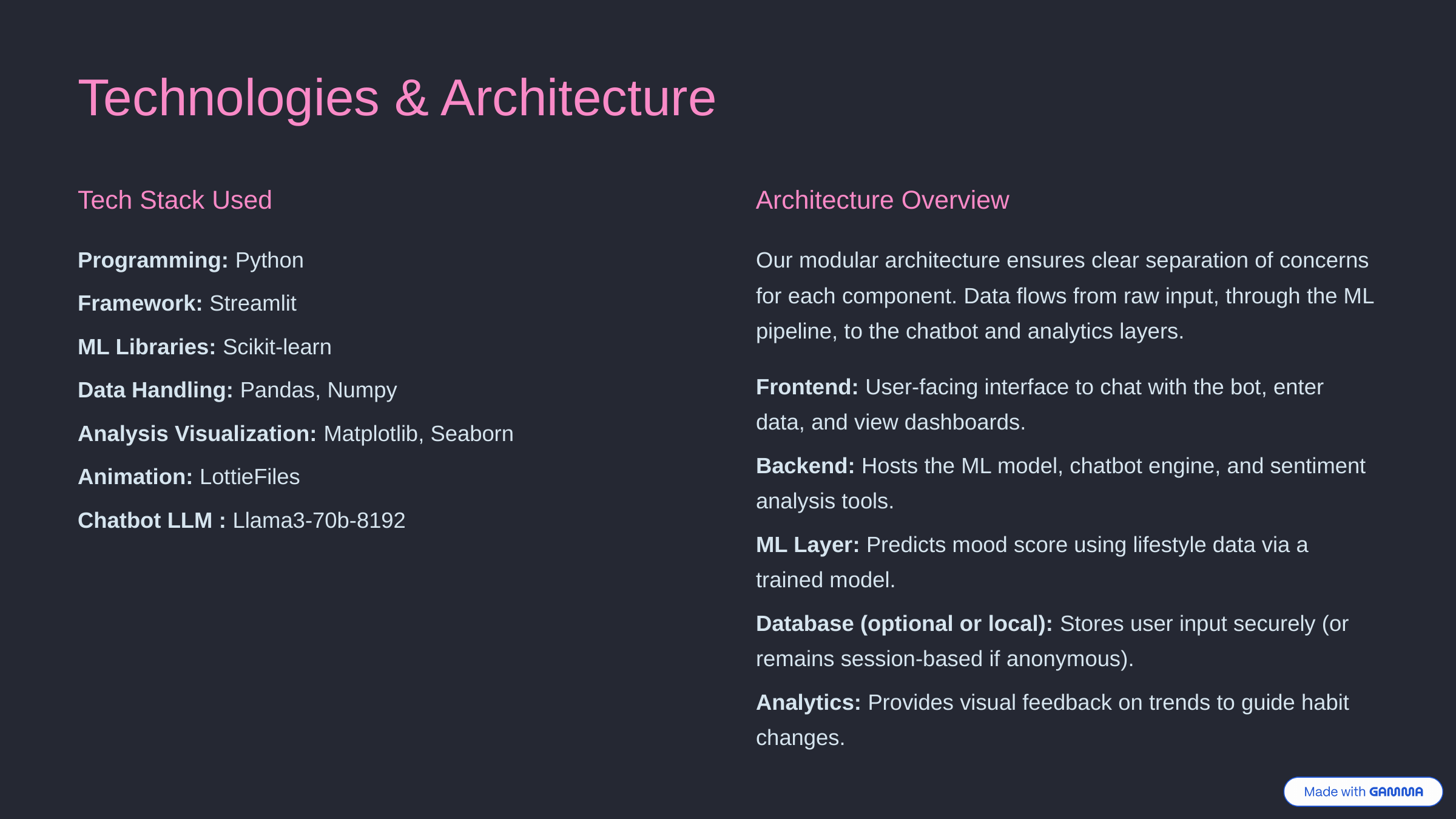

Technologies & Architecture
Tech Stack Used
Architecture Overview
Programming: Python
Our modular architecture ensures clear separation of concerns for each component. Data flows from raw input, through the ML pipeline, to the chatbot and analytics layers.
Framework: Streamlit
ML Libraries: Scikit-learn
Frontend: User-facing interface to chat with the bot, enter data, and view dashboards.
Data Handling: Pandas, Numpy
Analysis Visualization: Matplotlib, Seaborn
Backend: Hosts the ML model, chatbot engine, and sentiment analysis tools.
Animation: LottieFiles
Chatbot LLM : Llama3-70b-8192
ML Layer: Predicts mood score using lifestyle data via a trained model.
Database (optional or local): Stores user input securely (or remains session-based if anonymous).
Analytics: Provides visual feedback on trends to guide habit changes.